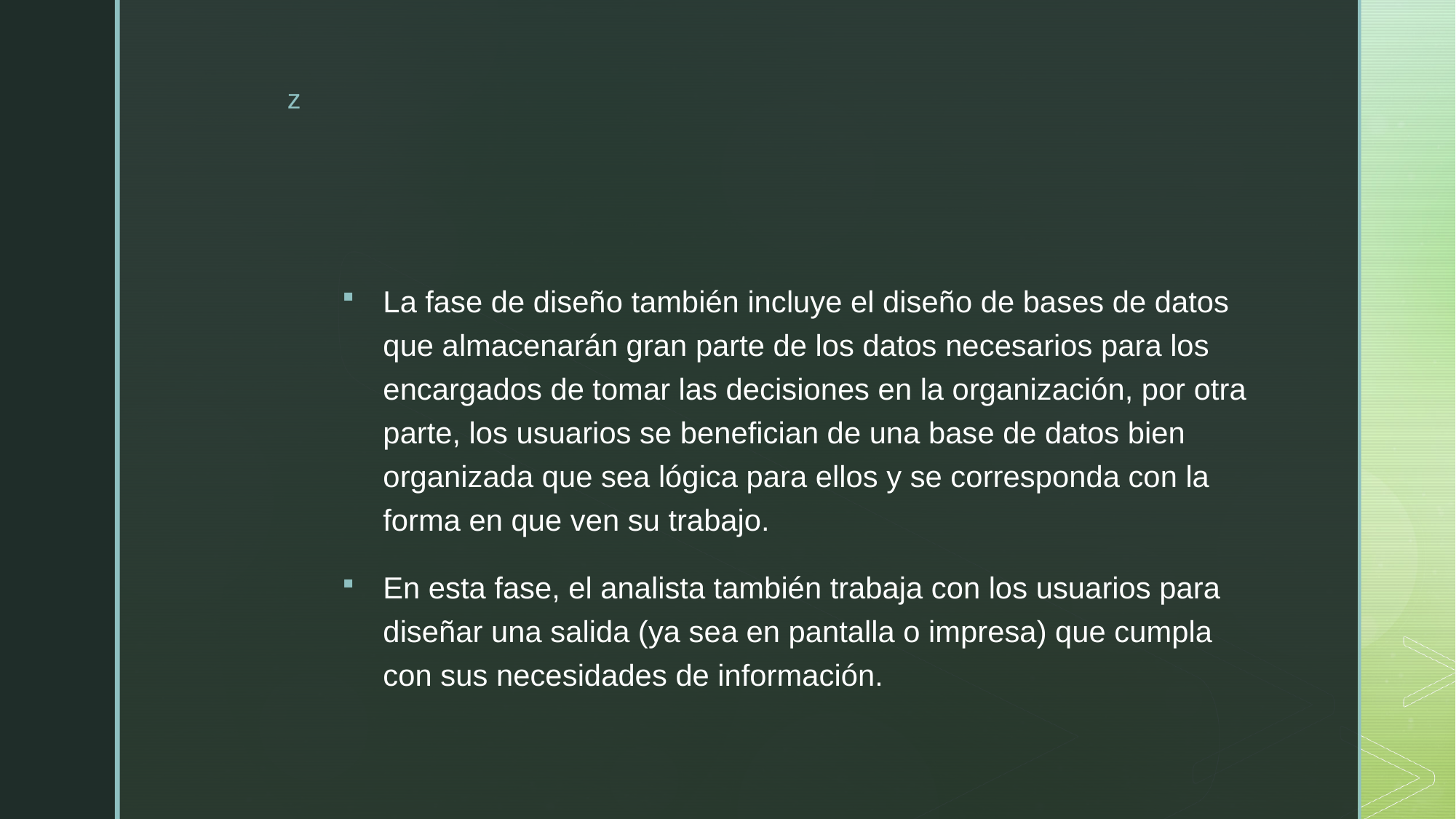

#
La fase de diseño también incluye el diseño de bases de datos que almacenarán gran parte de los datos necesarios para los encargados de tomar las decisiones en la organización, por otra parte, los usuarios se benefician de una base de datos bien organizada que sea lógica para ellos y se corresponda con la forma en que ven su trabajo.
En esta fase, el analista también trabaja con los usuarios para diseñar una salida (ya sea en pantalla o impresa) que cumpla con sus necesidades de información.